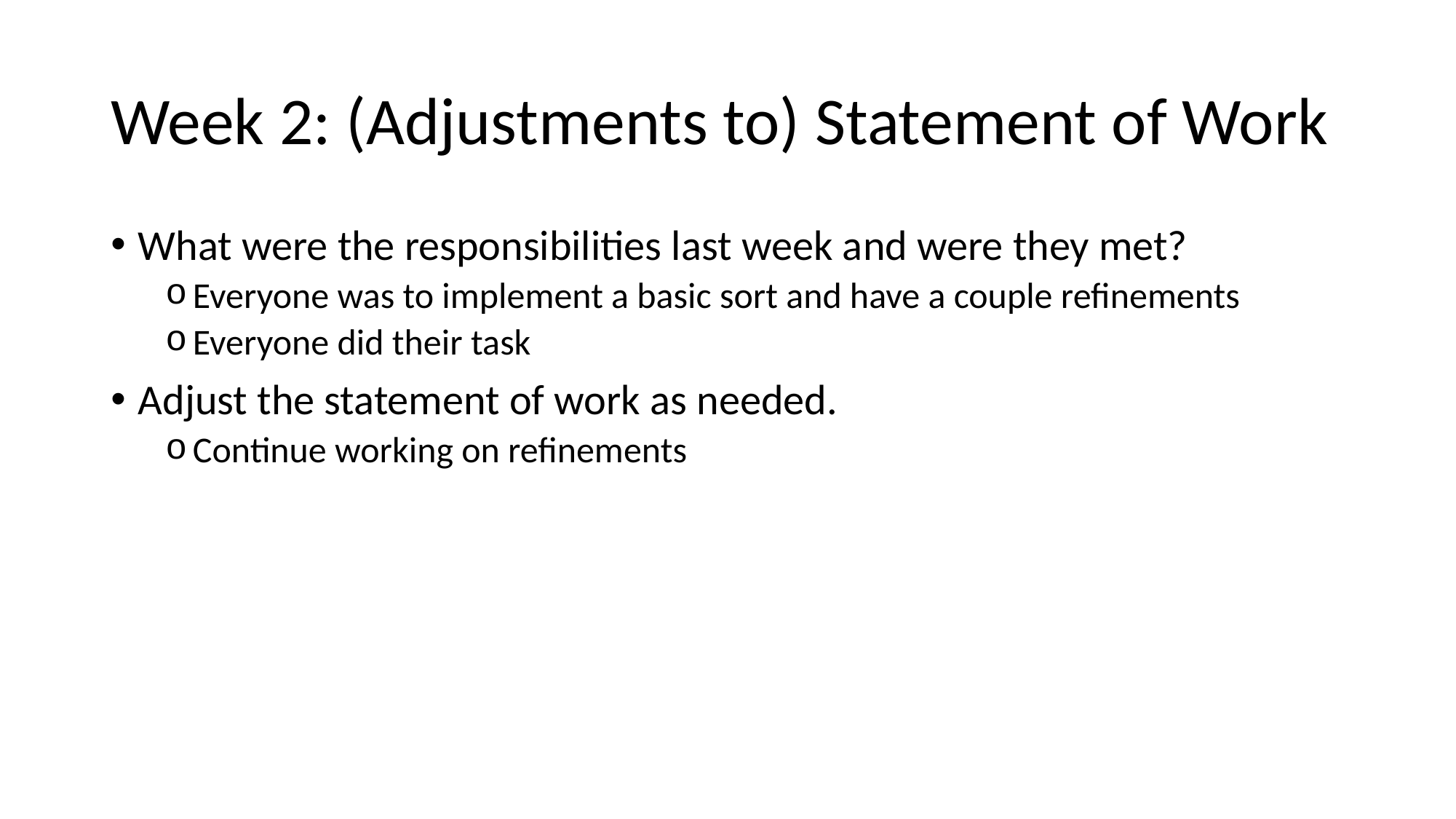

# Week 2: (Adjustments to) Statement of Work
What were the responsibilities last week and were they met?
Everyone was to implement a basic sort and have a couple refinements
Everyone did their task
Adjust the statement of work as needed.
Continue working on refinements